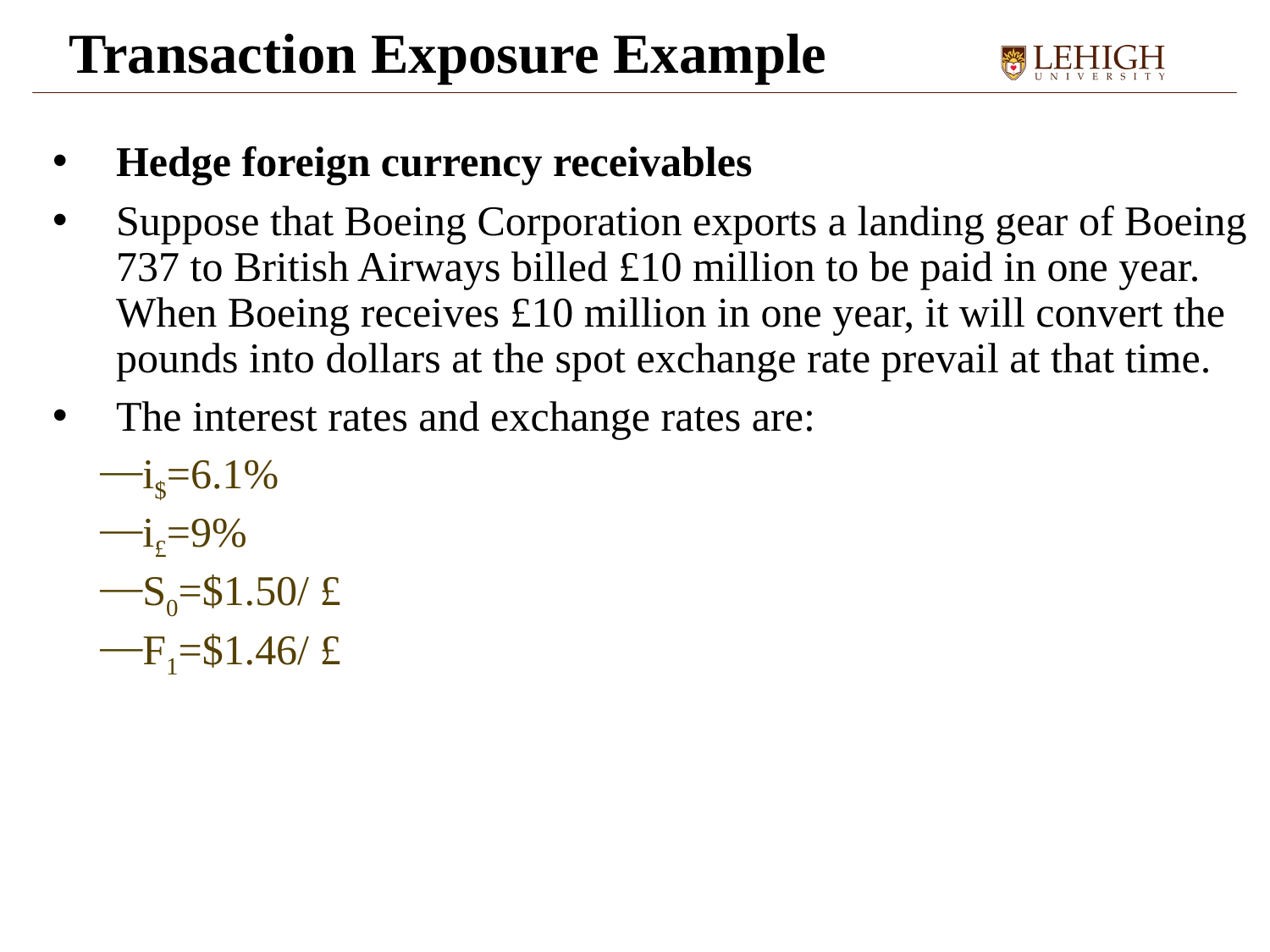

# Transaction Exposure Example
Hedge foreign currency receivables
Suppose that Boeing Corporation exports a landing gear of Boeing 737 to British Airways billed £10 million to be paid in one year. When Boeing receives £10 million in one year, it will convert the pounds into dollars at the spot exchange rate prevail at that time.
The interest rates and exchange rates are:
i$=6.1%
i£=9%
S0=$1.50/ £
F1=$1.46/ £